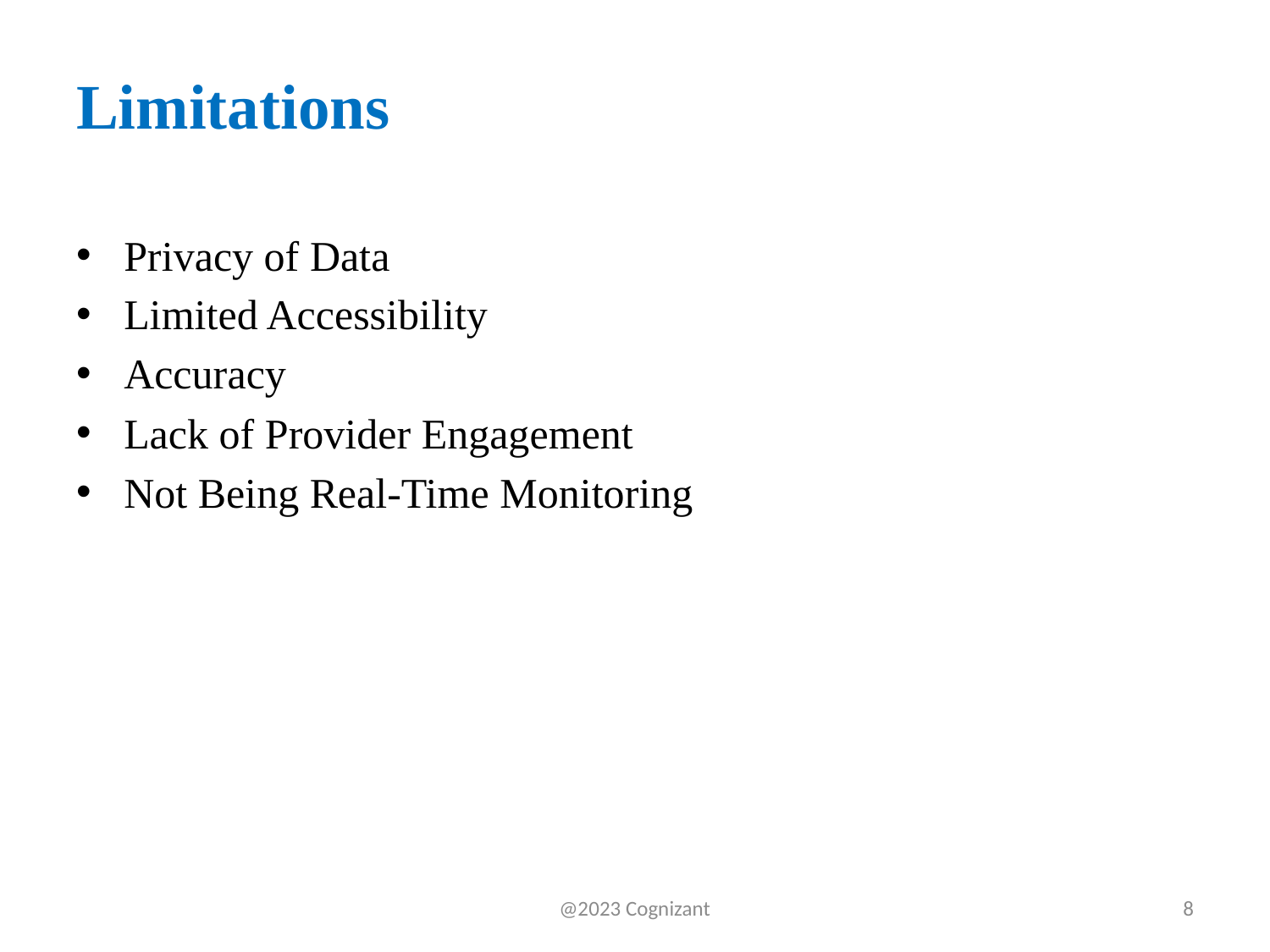

# Limitations
Privacy of Data
Limited Accessibility
Accuracy
Lack of Provider Engagement
Not Being Real-Time Monitoring
@2023 Cognizant
8